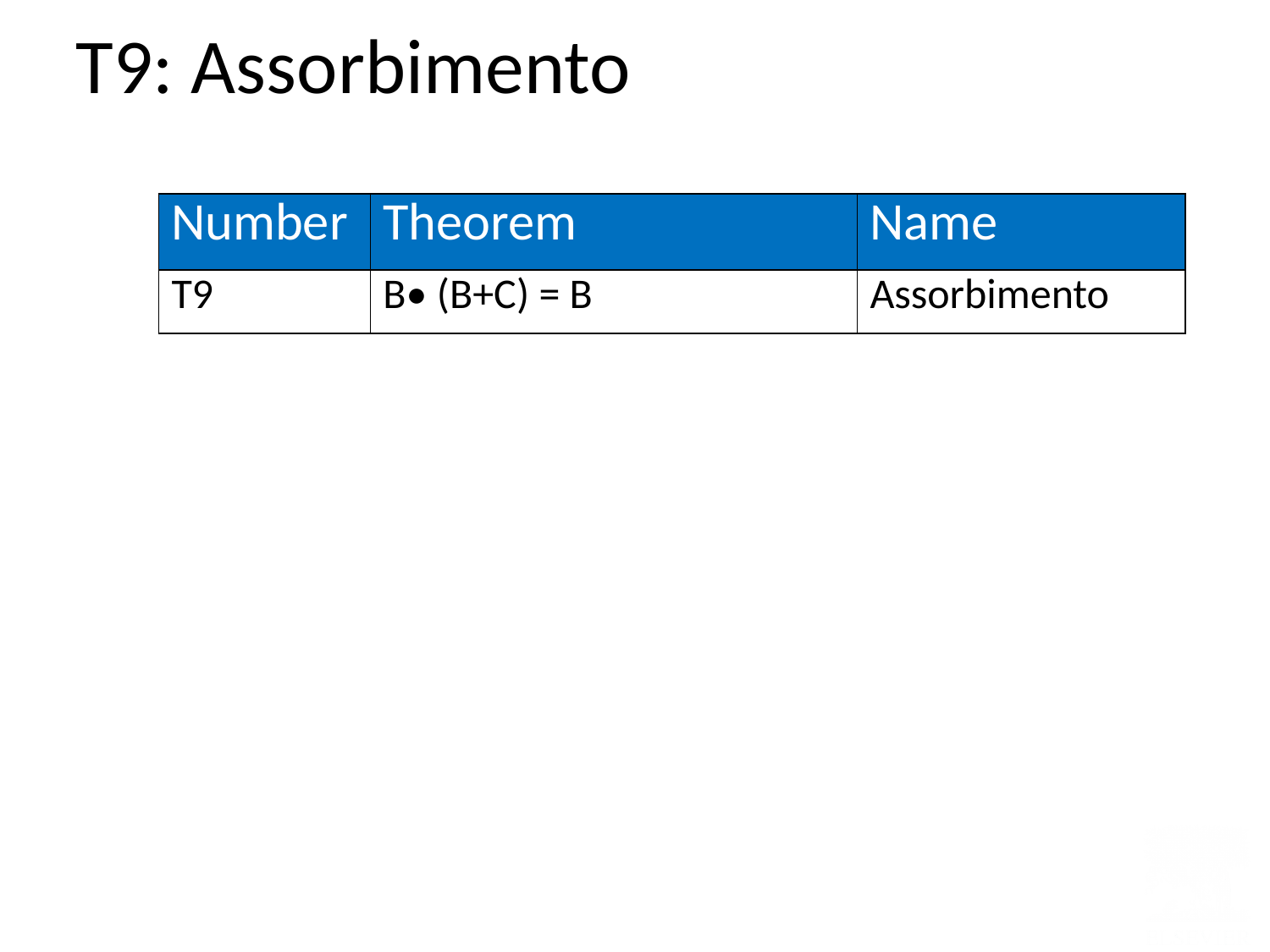

T9: Assorbimento
| Number | Theorem | Name |
| --- | --- | --- |
| T9 | B• (B+C) = B | Assorbimento |